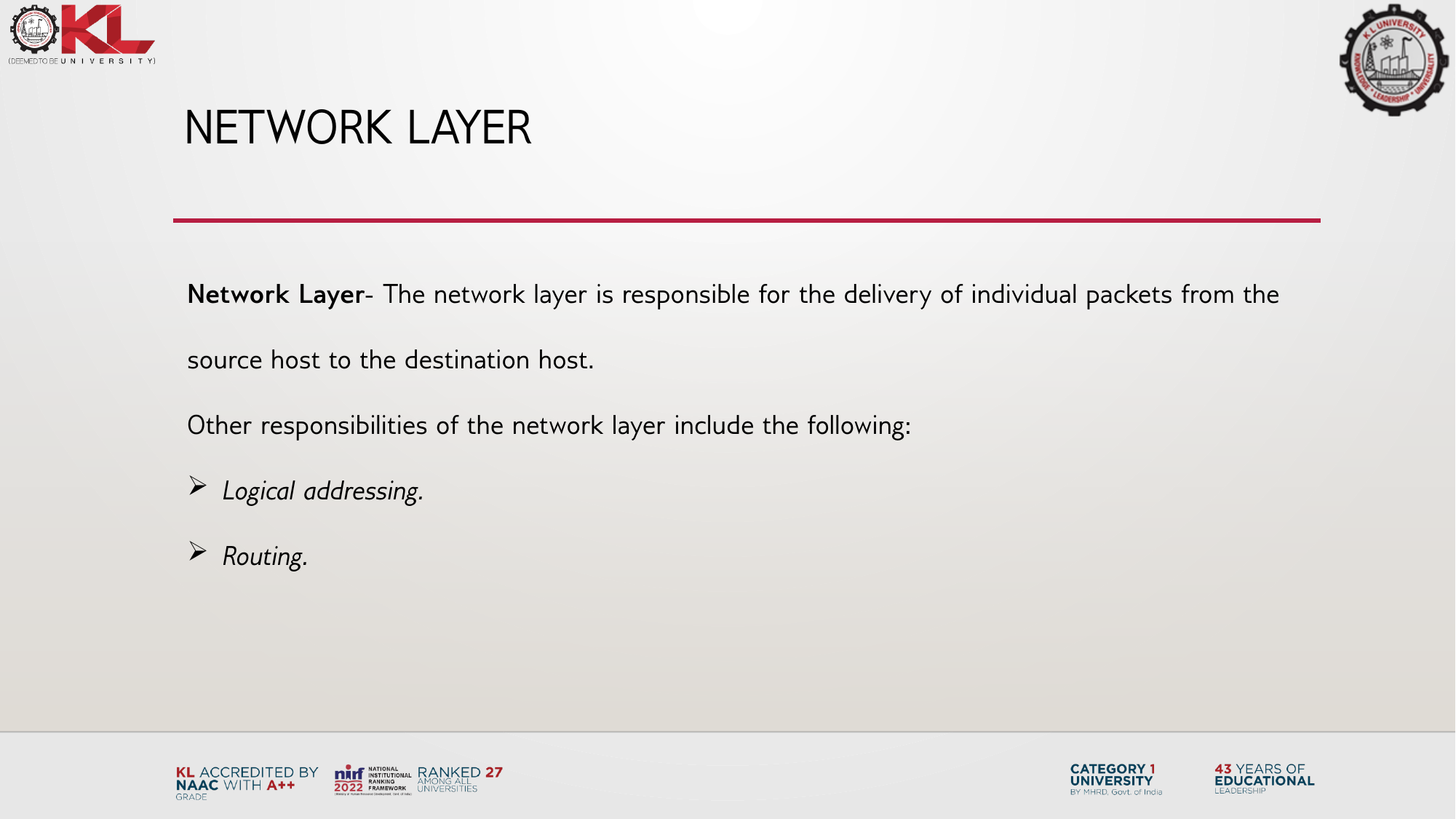

# Network layer
Network Layer- The network layer is responsible for the delivery of individual packets from the source host to the destination host.
Other responsibilities of the network layer include the following:
Logical addressing.
Routing.